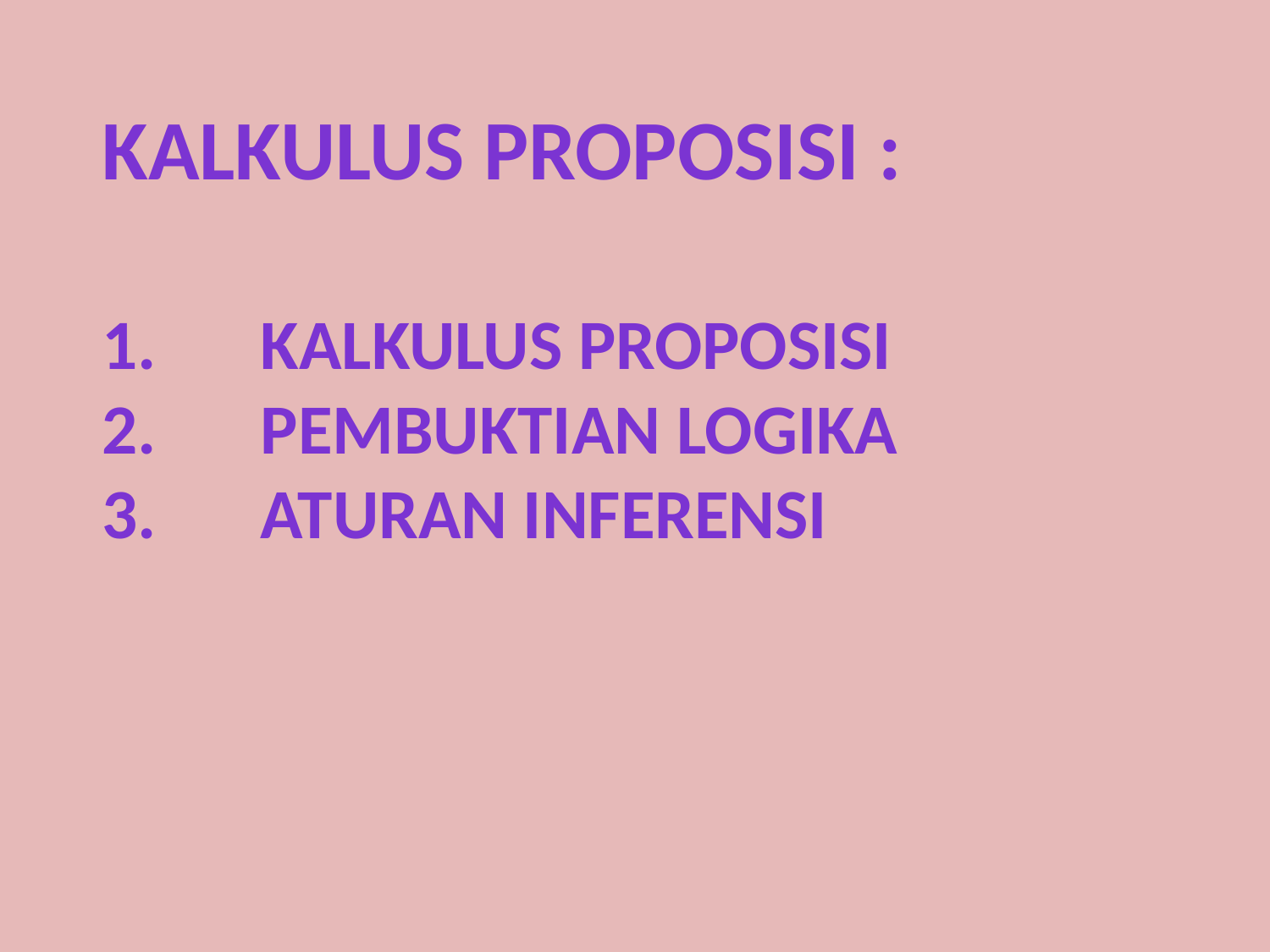

Kalkulus proposisi :

Kalkulus proposisi
Pembuktian logika
Aturan inferensi